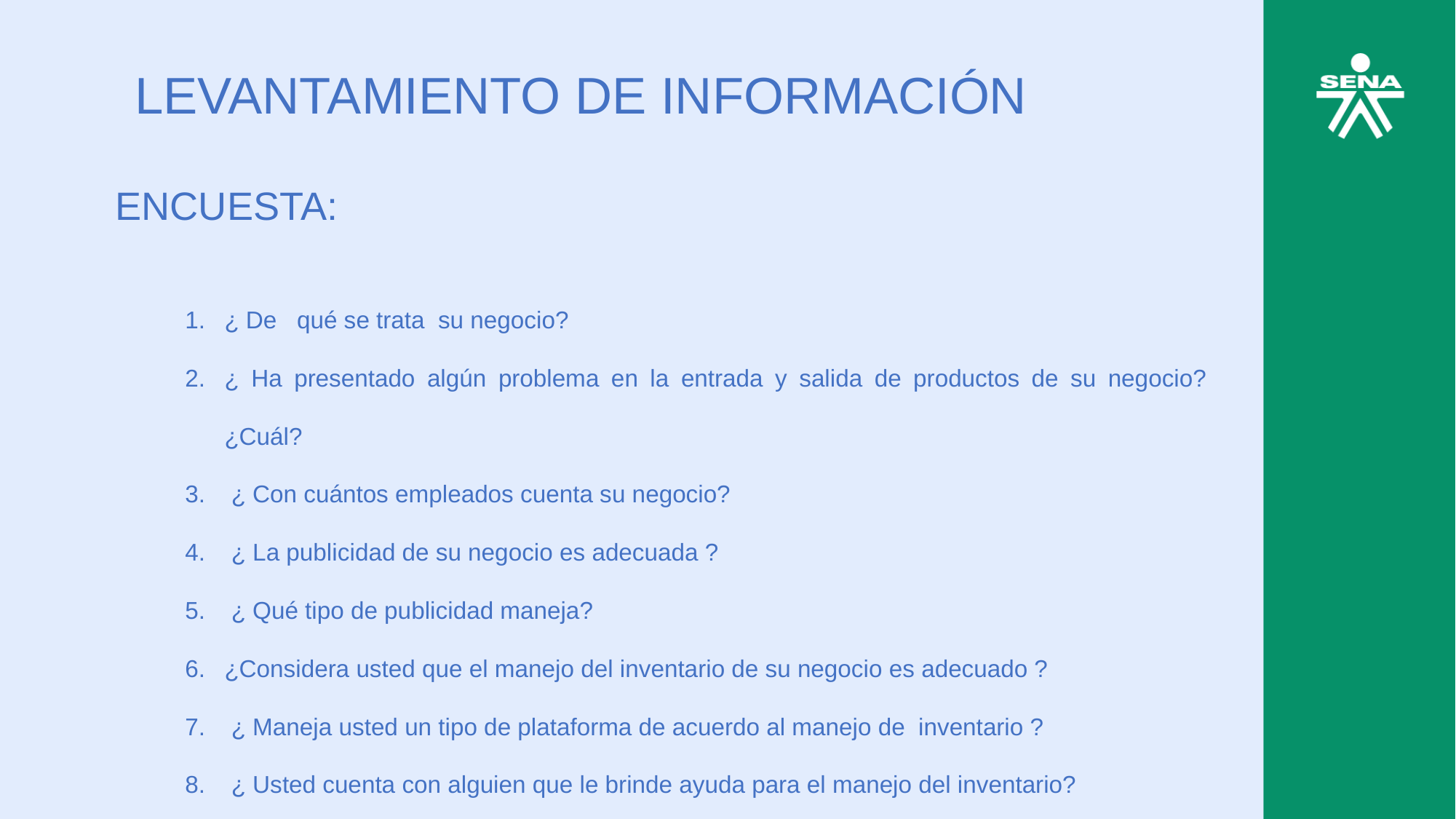

LEVANTAMIENTO DE INFORMACIÓN

ENCUESTA:

¿ De   qué se trata  su negocio?
¿ Ha presentado algún problema en la entrada y salida de productos de su negocio?¿Cuál?
 ¿ Con cuántos empleados cuenta su negocio?
 ¿ La publicidad de su negocio es adecuada ?
 ¿ Qué tipo de publicidad maneja?
¿Considera usted que el manejo del inventario de su negocio es adecuado ?
 ¿ Maneja usted un tipo de plataforma de acuerdo al manejo de  inventario ?
 ¿ Usted cuenta con alguien que le brinde ayuda para el manejo del inventario?